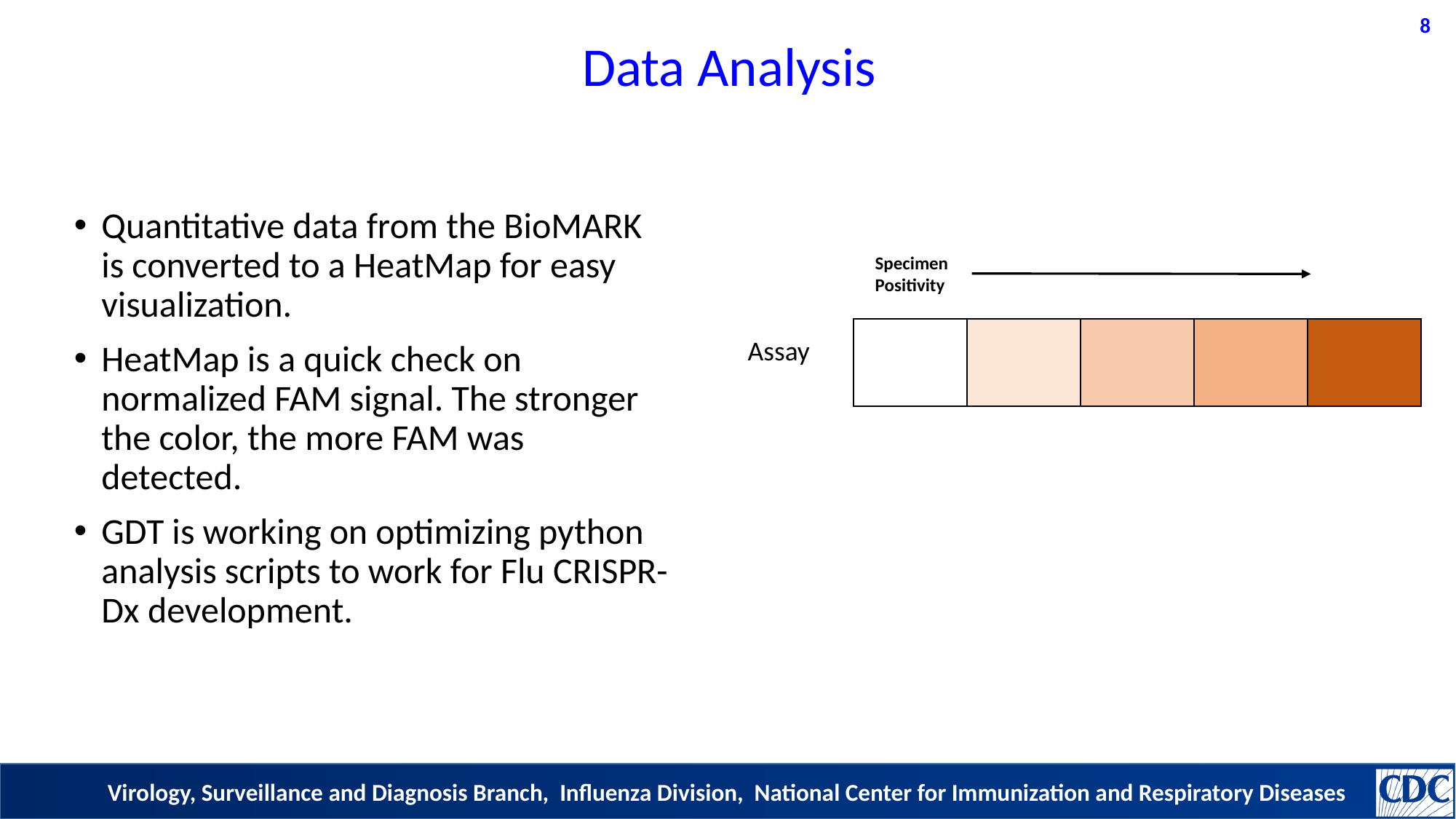

# Data Analysis
Quantitative data from the BioMARK is converted to a HeatMap for easy visualization.
HeatMap is a quick check on normalized FAM signal. The stronger the color, the more FAM was detected.
GDT is working on optimizing python analysis scripts to work for Flu CRISPR-Dx development.
Specimen Positivity
Assay
|  |  |  |  |  |
| --- | --- | --- | --- | --- |